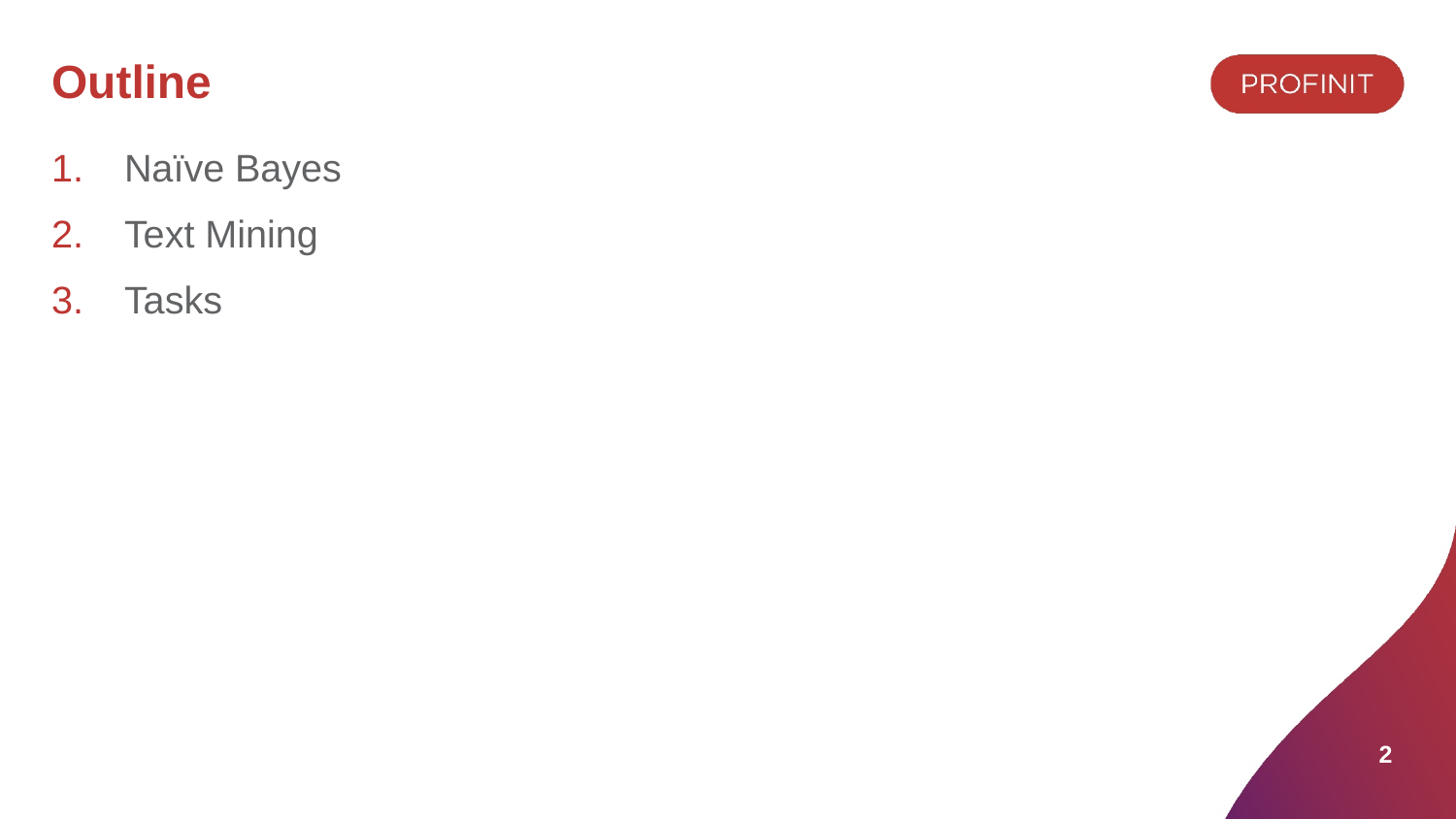

# Outline
Naïve Bayes
Text Mining
Tasks